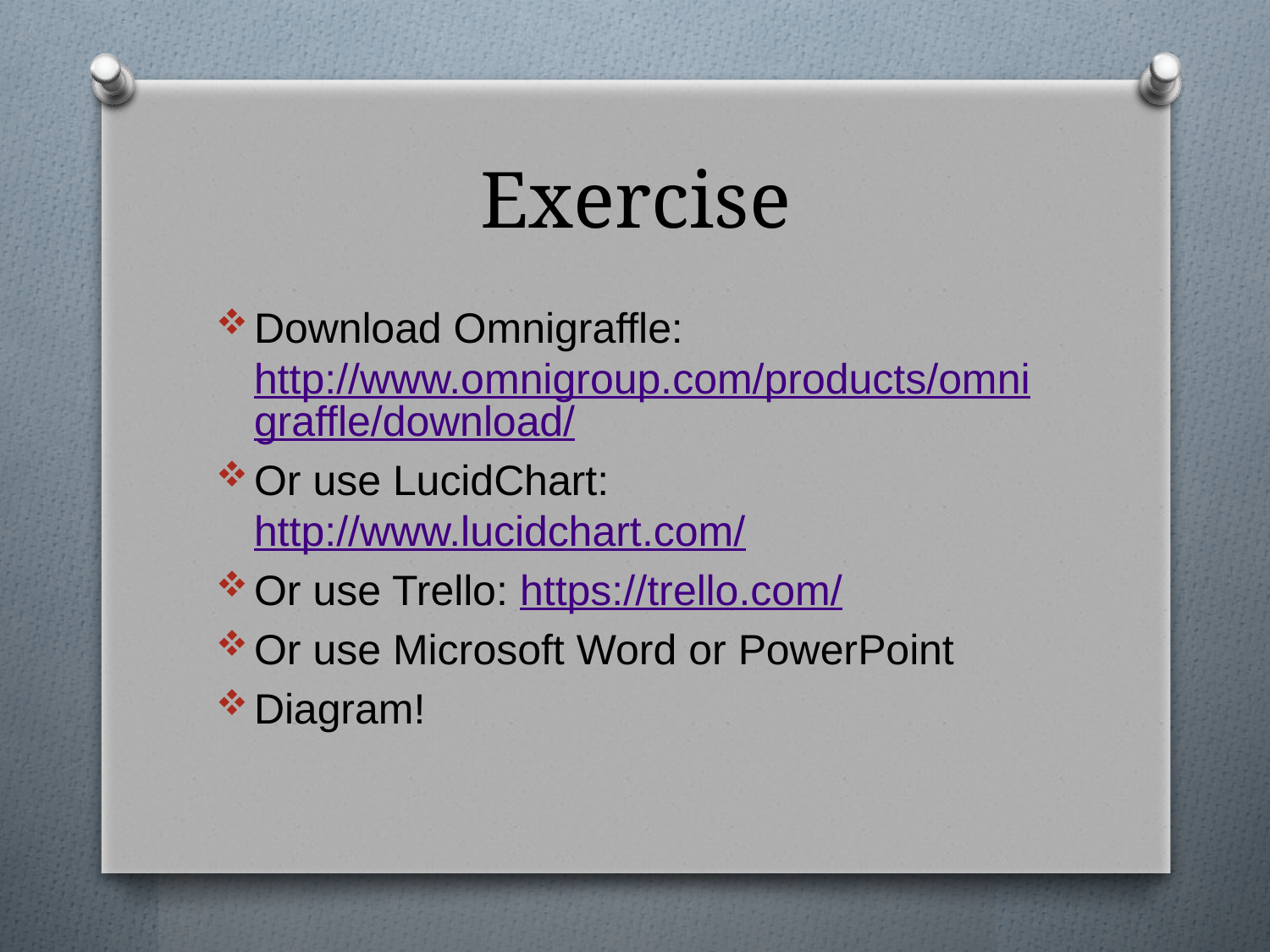

# Exercise
Download Omnigraffle: http://www.omnigroup.com/products/omnigraffle/download/
Or use LucidChart: http://www.lucidchart.com/
Or use Trello: https://trello.com/
Or use Microsoft Word or PowerPoint
Diagram!